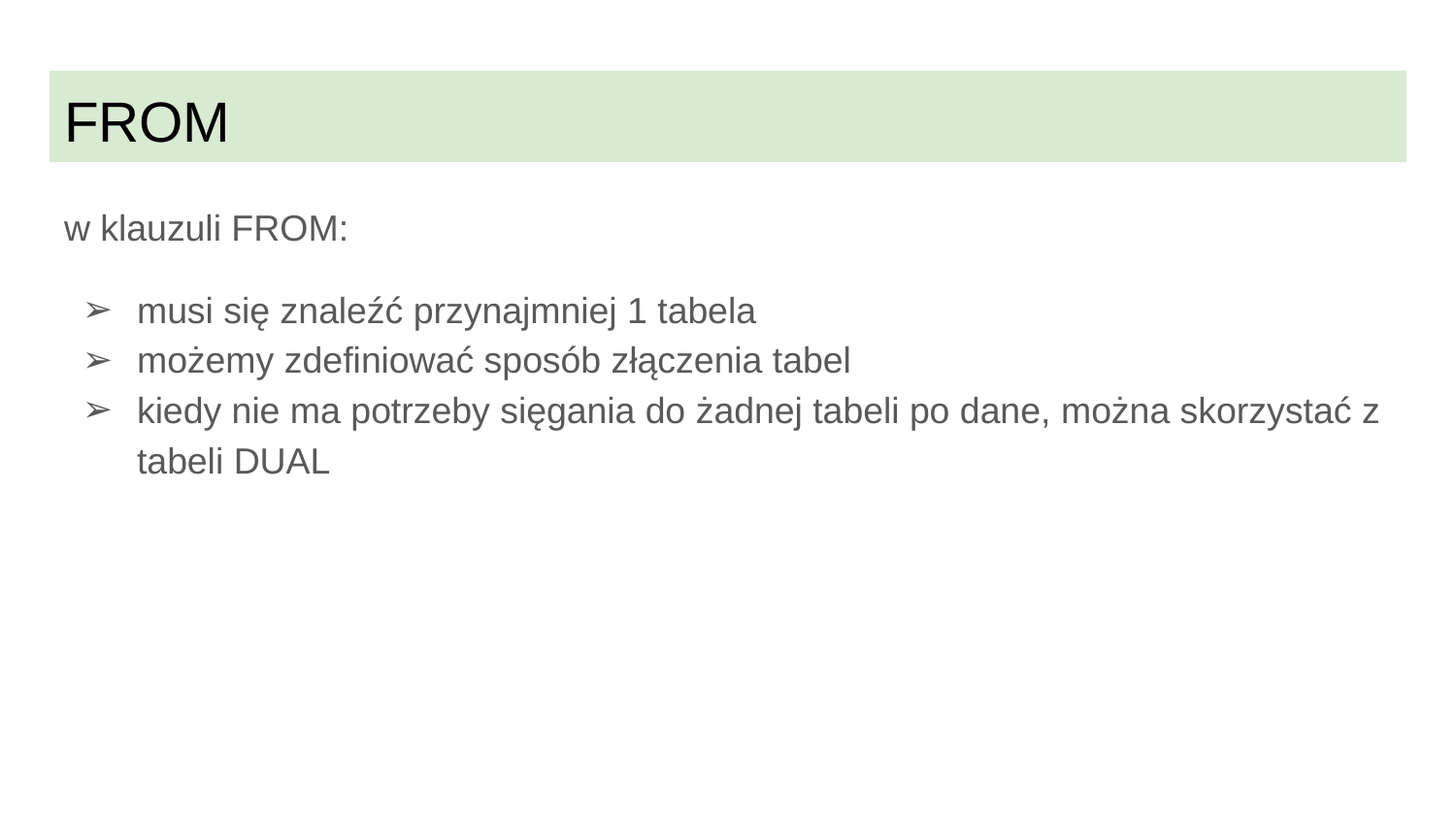

# FROM
w klauzuli FROM:
musi się znaleźć przynajmniej 1 tabela
możemy zdefiniować sposób złączenia tabel
kiedy nie ma potrzeby sięgania do żadnej tabeli po dane, można skorzystać z tabeli DUAL